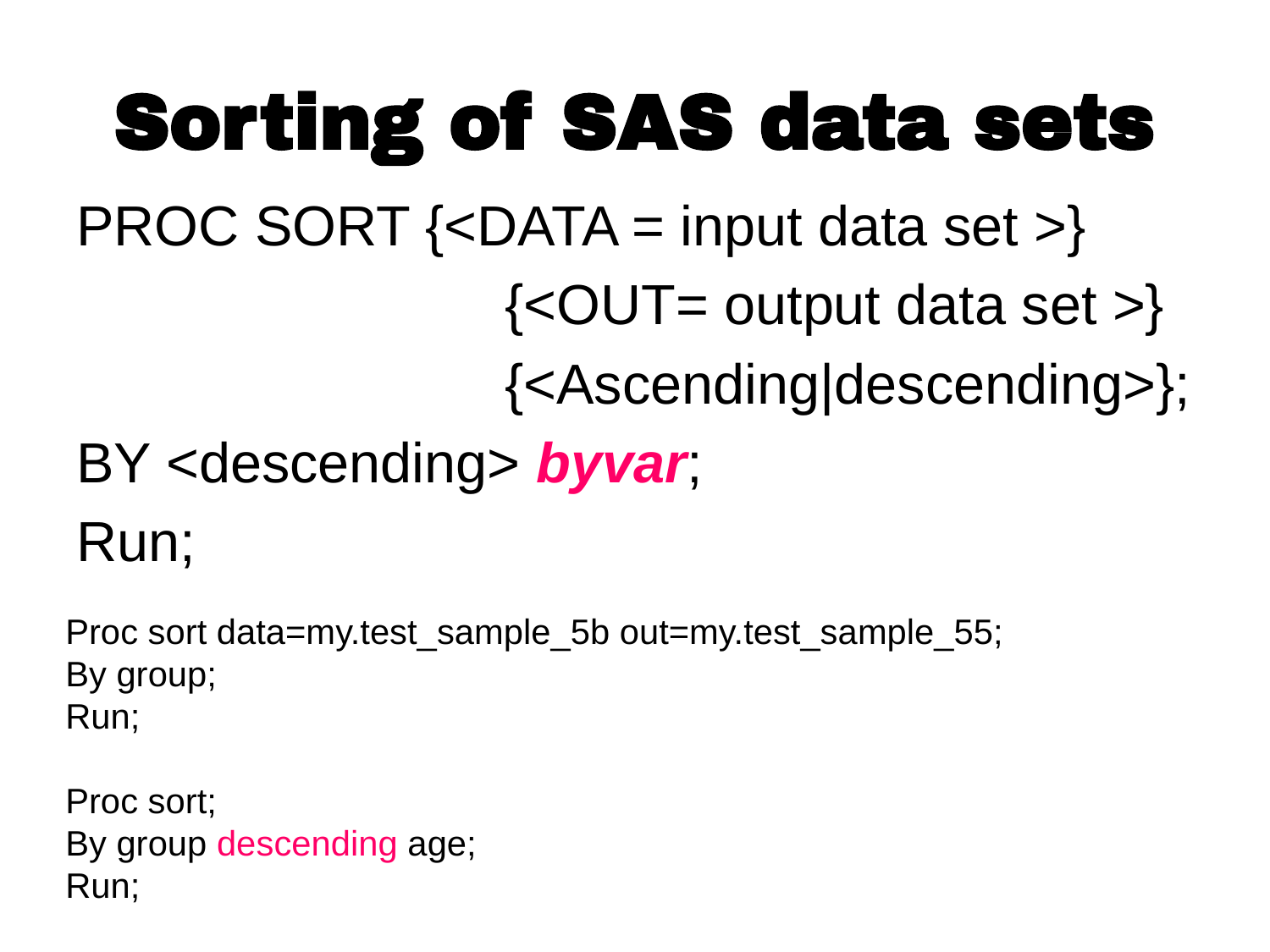

# Sorting of SAS data sets
PROC SORT {<DATA = input data set >}
				{<OUT= output data set >}
				{<Ascending|descending>};
BY <descending> byvar;
Run;

Proc sort data=my.test_sample_5b out=my.test_sample_55;
By group;
Run;

Proc sort;
By group descending age;
Run;